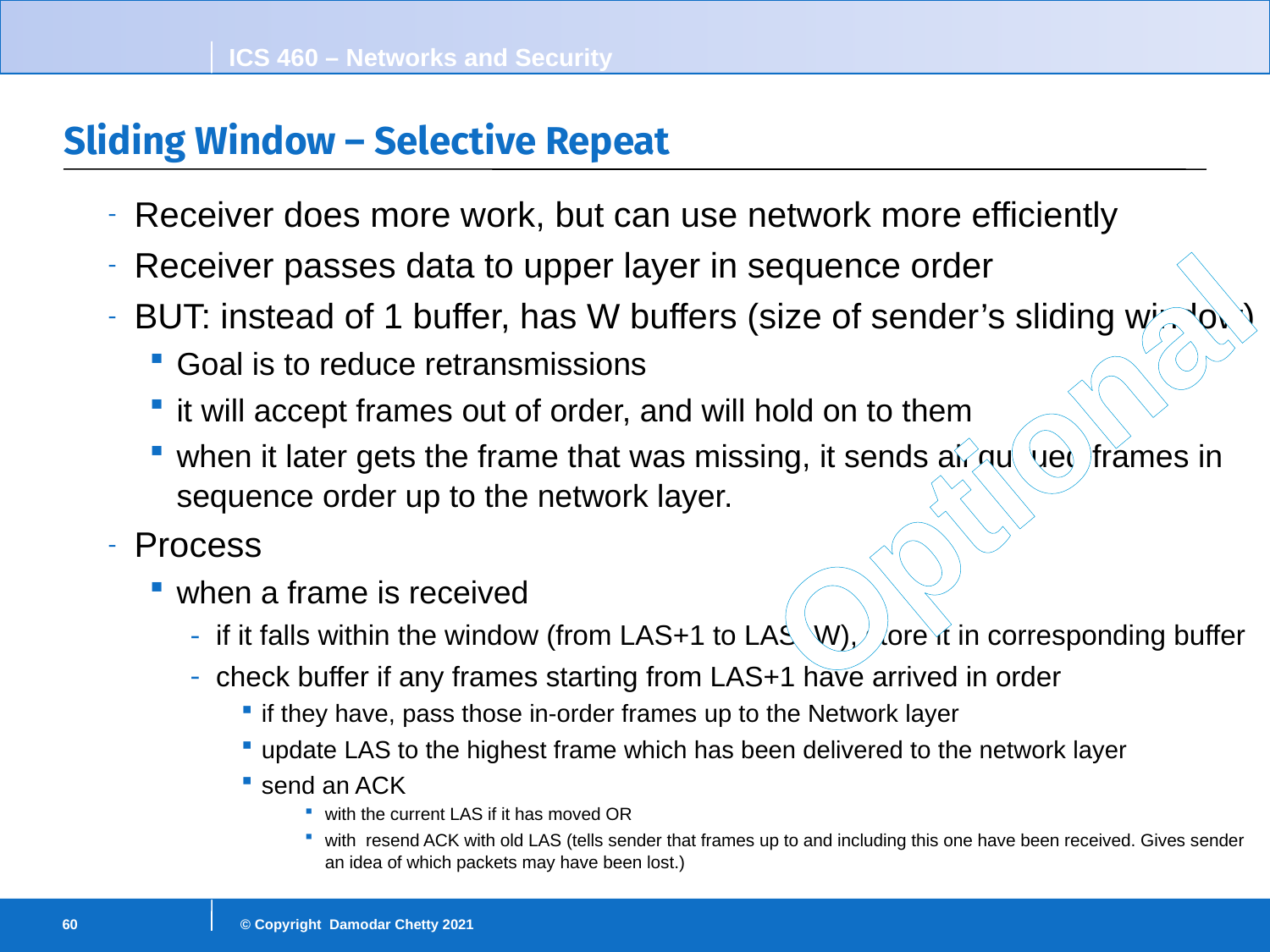

# Sliding Window – Selective Repeat
Receiver does more work, but can use network more efficiently
Receiver passes data to upper layer in sequence order
BUT: instead of 1 buffer, has W buffers (size of sender’s sliding window)
Goal is to reduce retransmissions
it will accept frames out of order, and will hold on to them
when it later gets the frame that was missing, it sends all queued frames in sequence order up to the network layer.
Process
when a frame is received
if it falls within the window (from LAS+1 to LAS+W), store it in corresponding buffer
check buffer if any frames starting from LAS+1 have arrived in order
if they have, pass those in-order frames up to the Network layer
update LAS to the highest frame which has been delivered to the network layer
send an ACK
with the current LAS if it has moved OR
with  resend ACK with old LAS (tells sender that frames up to and including this one have been received. Gives sender an idea of which packets may have been lost.)
Optional
60